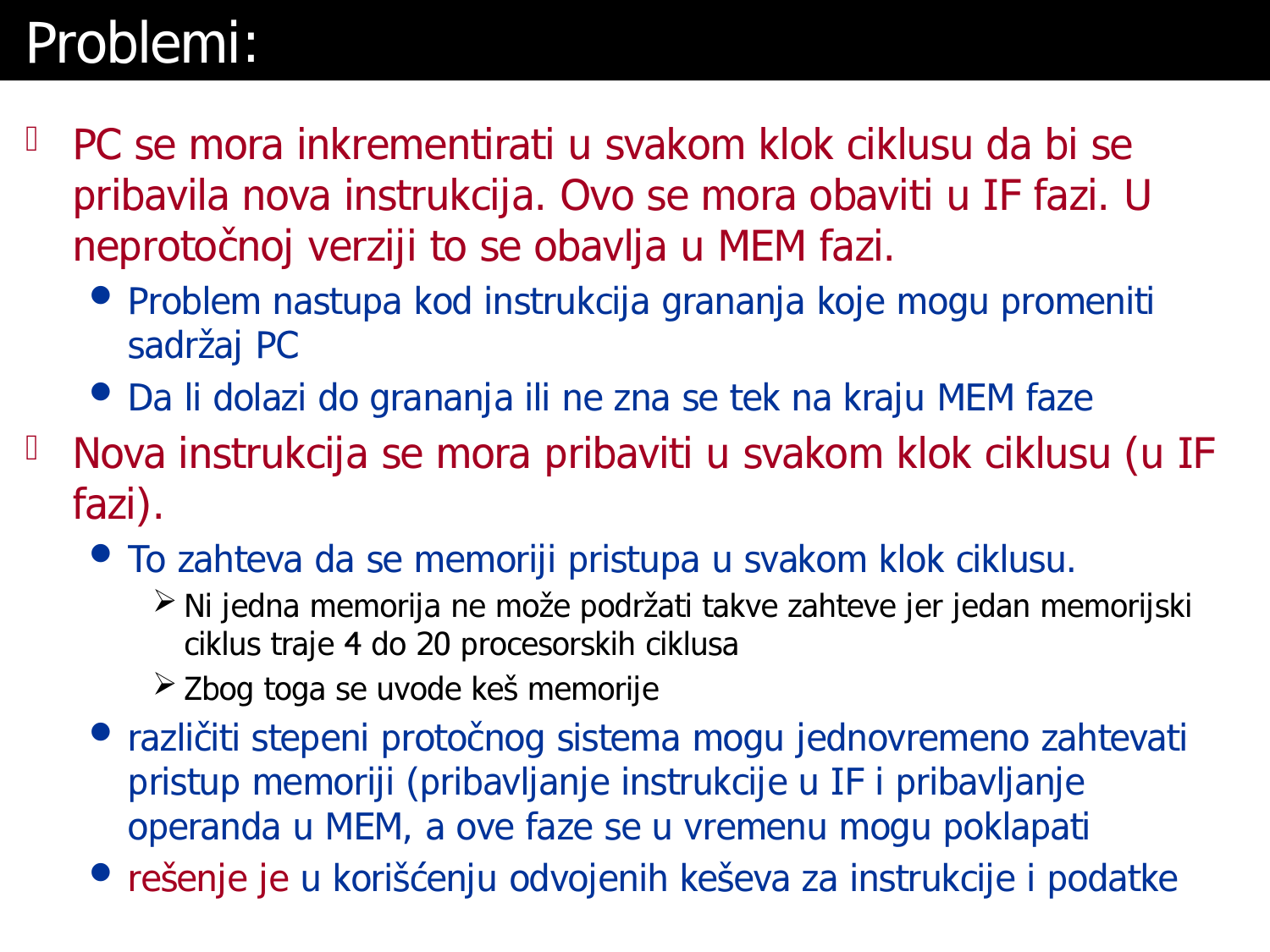

# Problemi:
PC se mora inkrementirati u svakom klok ciklusu da bi se pribavila nova instrukcija. Ovo se mora obaviti u IF fazi. U neprotočnoj verziji to se obavlja u MEM fazi.
Problem nastupa kod instrukcija grananja koje mogu promeniti sadržaj PC
Da li dolazi do grananja ili ne zna se tek na kraju MEM faze
Nova instrukcija se mora pribaviti u svakom klok ciklusu (u IF fazi).
To zahteva da se memoriji pristupa u svakom klok ciklusu.
Ni jedna memorija ne može podržati takve zahteve jer jedan memorijski ciklus traje 4 do 20 procesorskih ciklusa
Zbog toga se uvode keš memorije
različiti stepeni protočnog sistema mogu jednovremeno zahtevati pristup memoriji (pribavljanje instrukcije u IF i pribavljanje operanda u MEM, a ove faze se u vremenu mogu poklapati
rešenje je u korišćenju odvojenih keševa za instrukcije i podatke